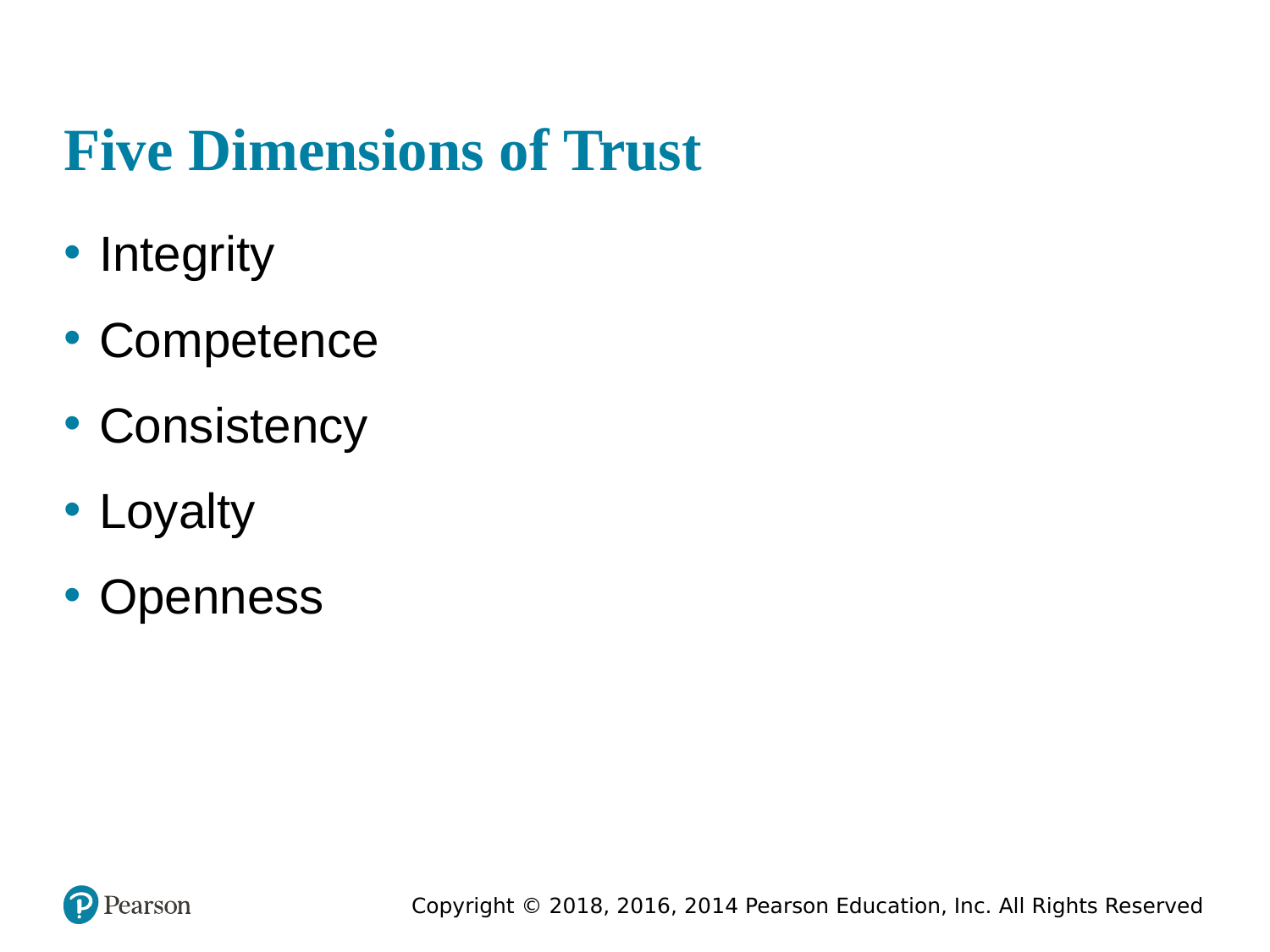

# Five Dimensions of Trust
Integrity
Competence
Consistency
Loyalty
Openness